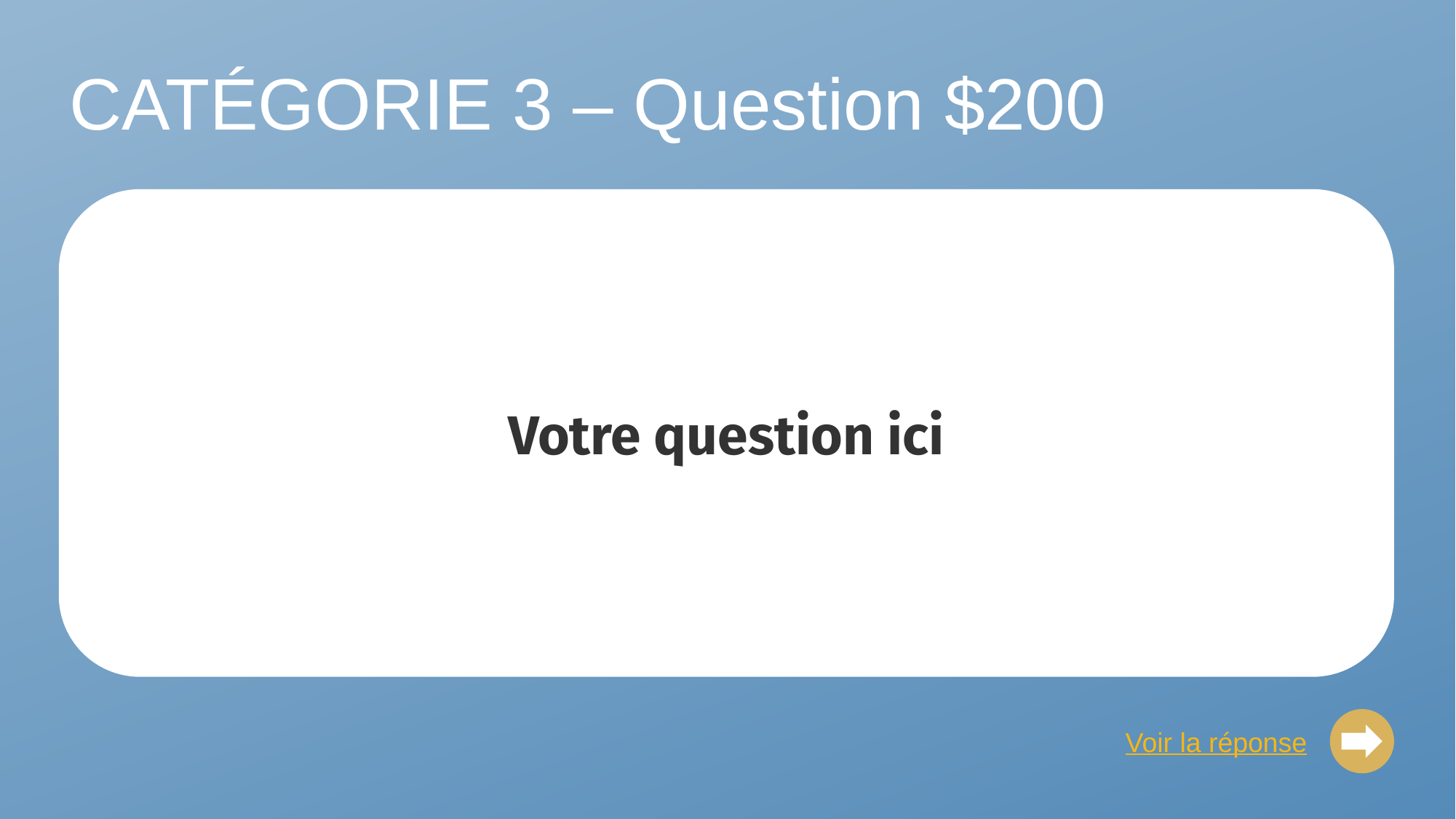

# CATÉGORIE 3 – Question $200
Votre question ici

Voir la réponse